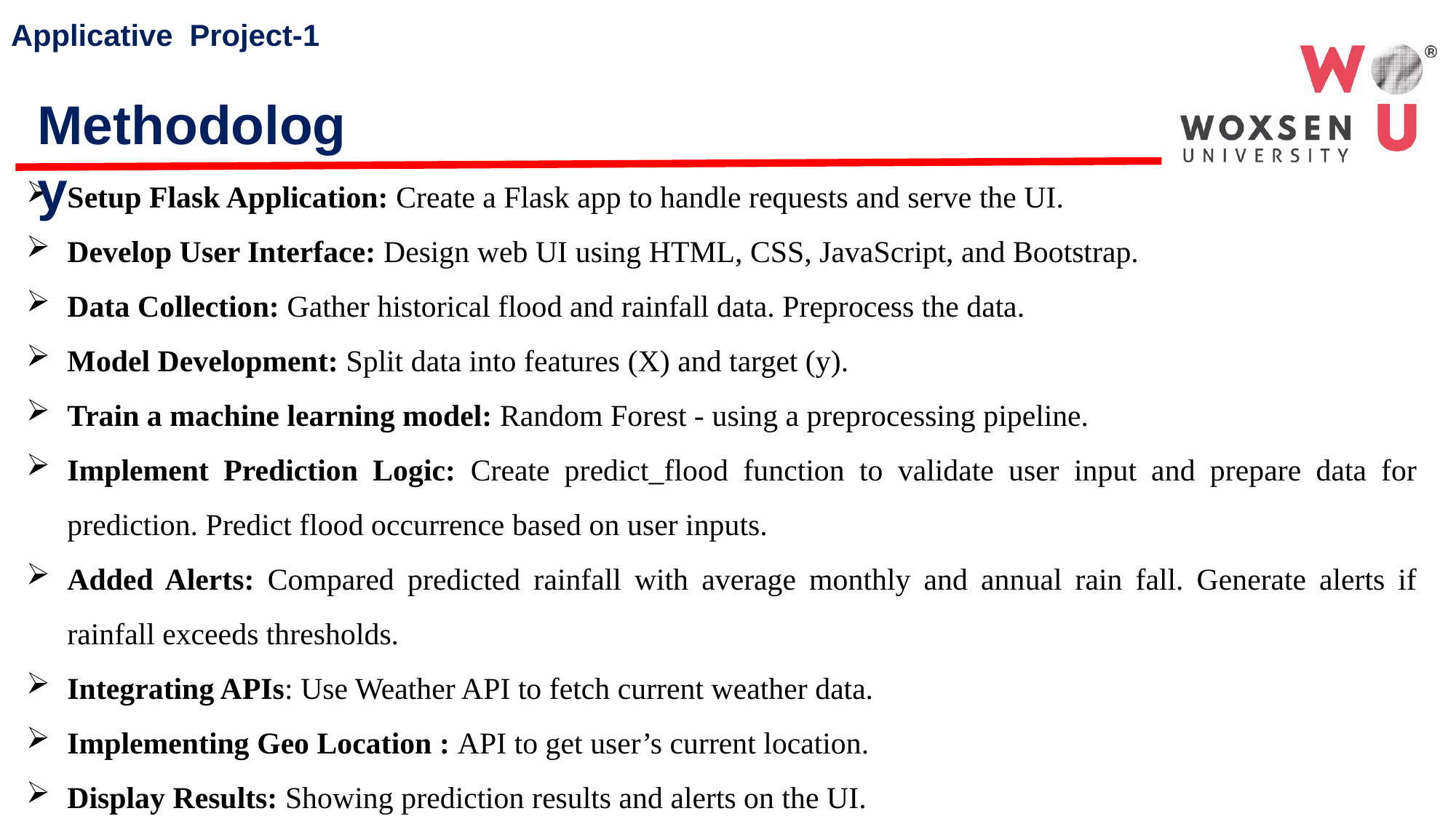

Applicative  Project-1
Methodology

Setup Flask Application: Create a Flask app to handle requests and serve the UI.
Develop User Interface: Design web UI using HTML, CSS, JavaScript, and Bootstrap.
Data Collection: Gather historical flood and rainfall data. Preprocess the data.
Model Development: Split data into features (X) and target (y).
Train a machine learning model: Random Forest - using a preprocessing pipeline.
Implement Prediction Logic: Create predict_flood function to validate user input and prepare data for prediction. Predict flood occurrence based on user inputs.
Added Alerts: Compared predicted rainfall with average monthly and annual rain fall. Generate alerts if rainfall exceeds thresholds.
Integrating APIs: Use Weather API to fetch current weather data.
Implementing Geo Location : API to get user’s current location.
Display Results: Showing prediction results and alerts on the UI.